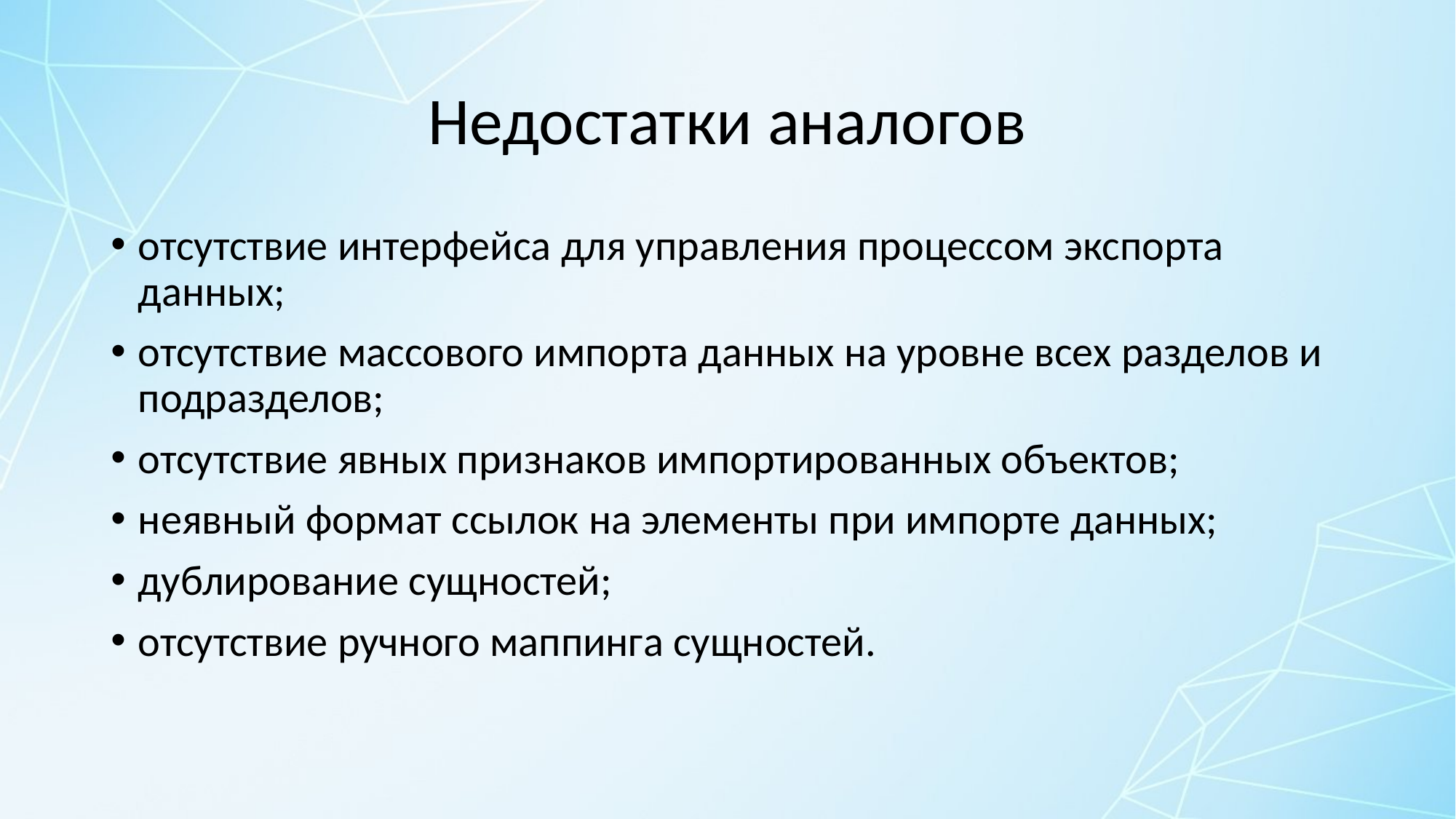

# Недостатки аналогов
отсутствие интерфейса для управления процессом экспорта данных;
отсутствие массового импорта данных на уровне всех разделов и подразделов;
отсутствие явных признаков импортированных объектов;
неявный формат ссылок на элементы при импорте данных;
дублирование сущностей;
отсутствие ручного маппинга сущностей.